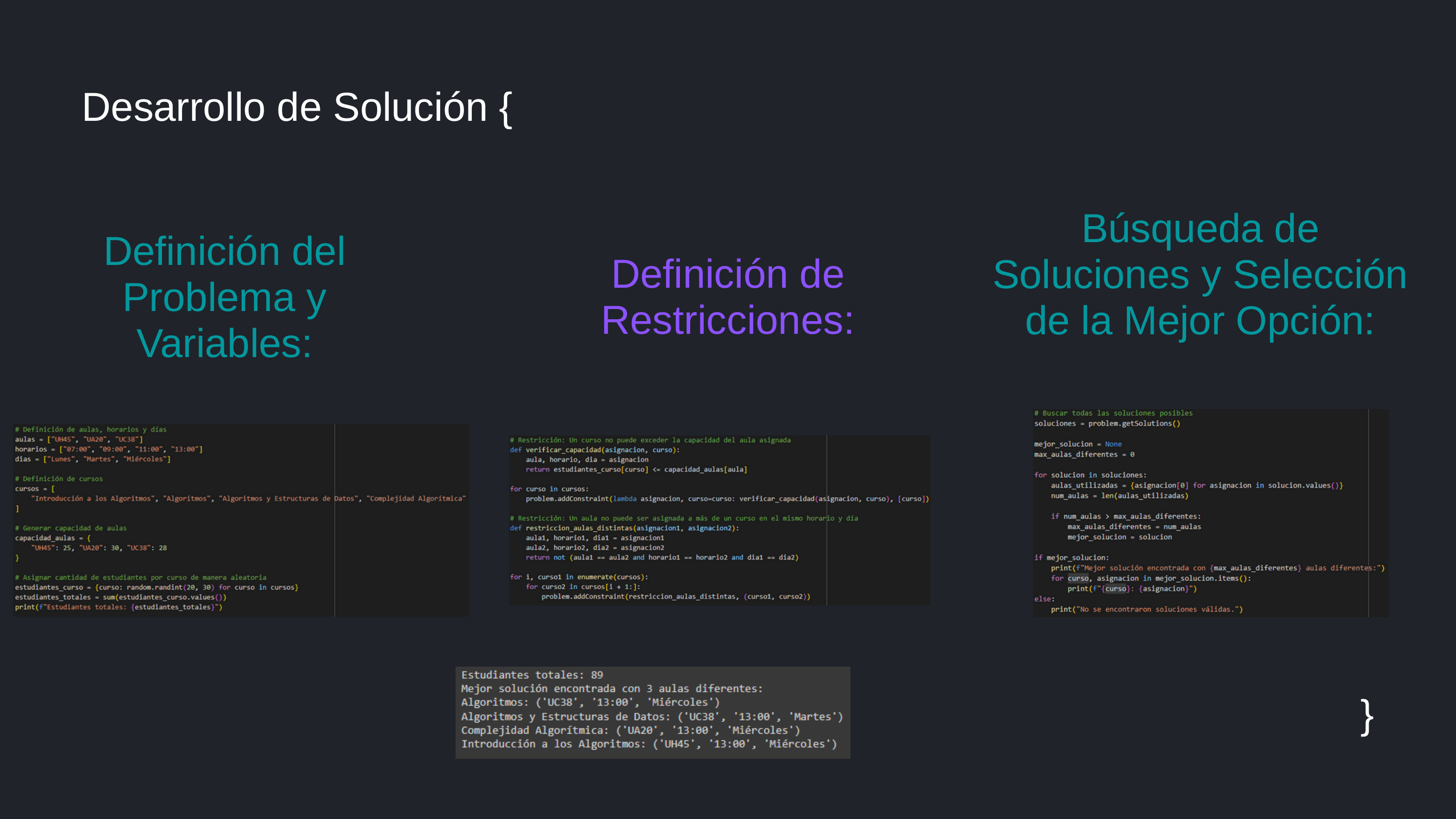

Desarrollo de Solución {
Búsqueda de Soluciones y Selección de la Mejor Opción:
Definición del Problema y Variables:
Definición de Restricciones:

}